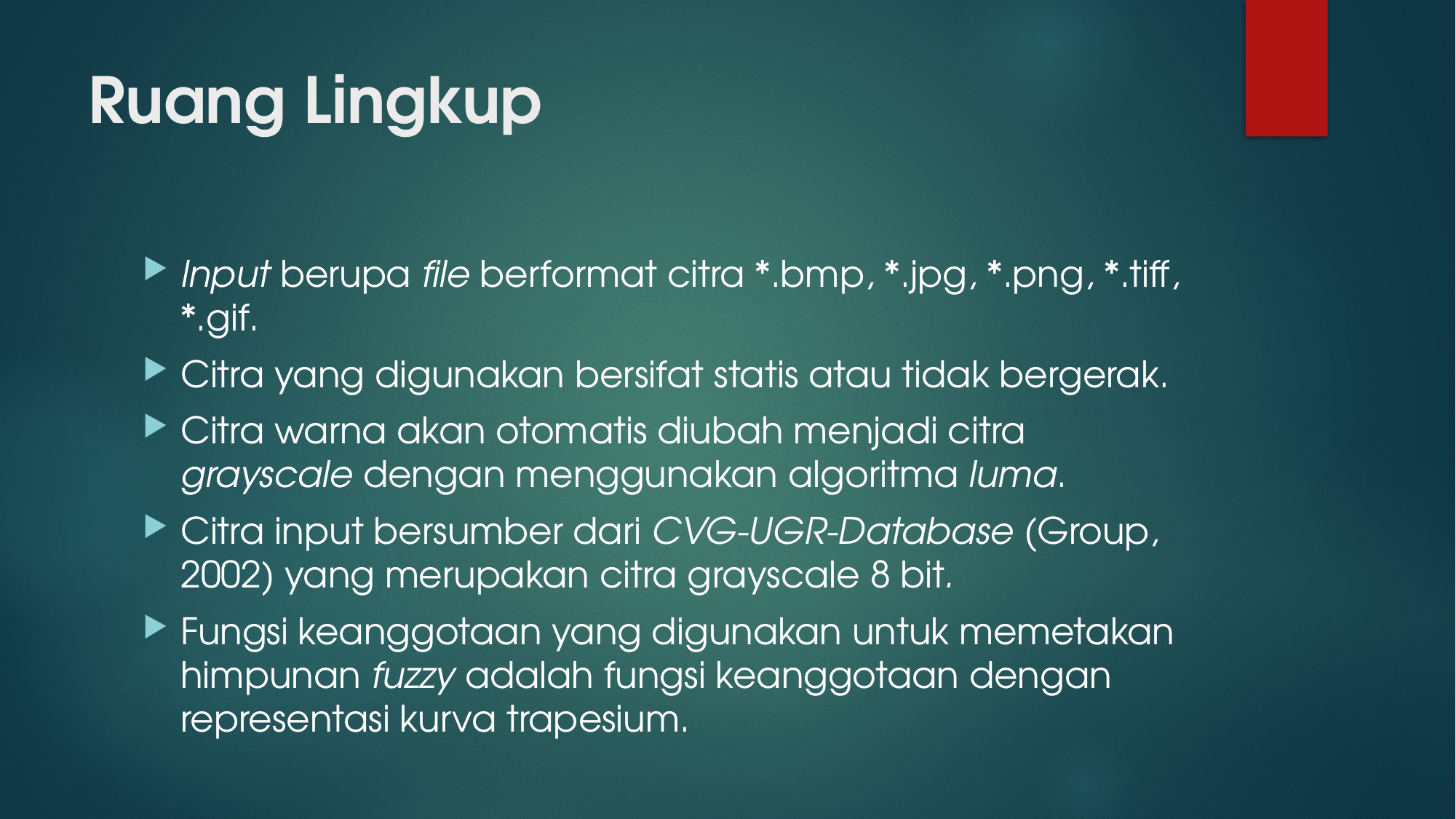

# Ruang Lingkup
Input berupa file berformat citra *.bmp, *.jpg, *.png, *.tiff, *.gif.
Citra yang digunakan bersifat statis atau tidak bergerak.
Citra warna akan otomatis diubah menjadi citra grayscale dengan menggunakan algoritma luma.
Citra input bersumber dari CVG-UGR-Database (Group, 2002) yang merupakan citra grayscale 8 bit.
Fungsi keanggotaan yang digunakan untuk memetakan himpunan fuzzy adalah fungsi keanggotaan dengan representasi kurva trapesium.